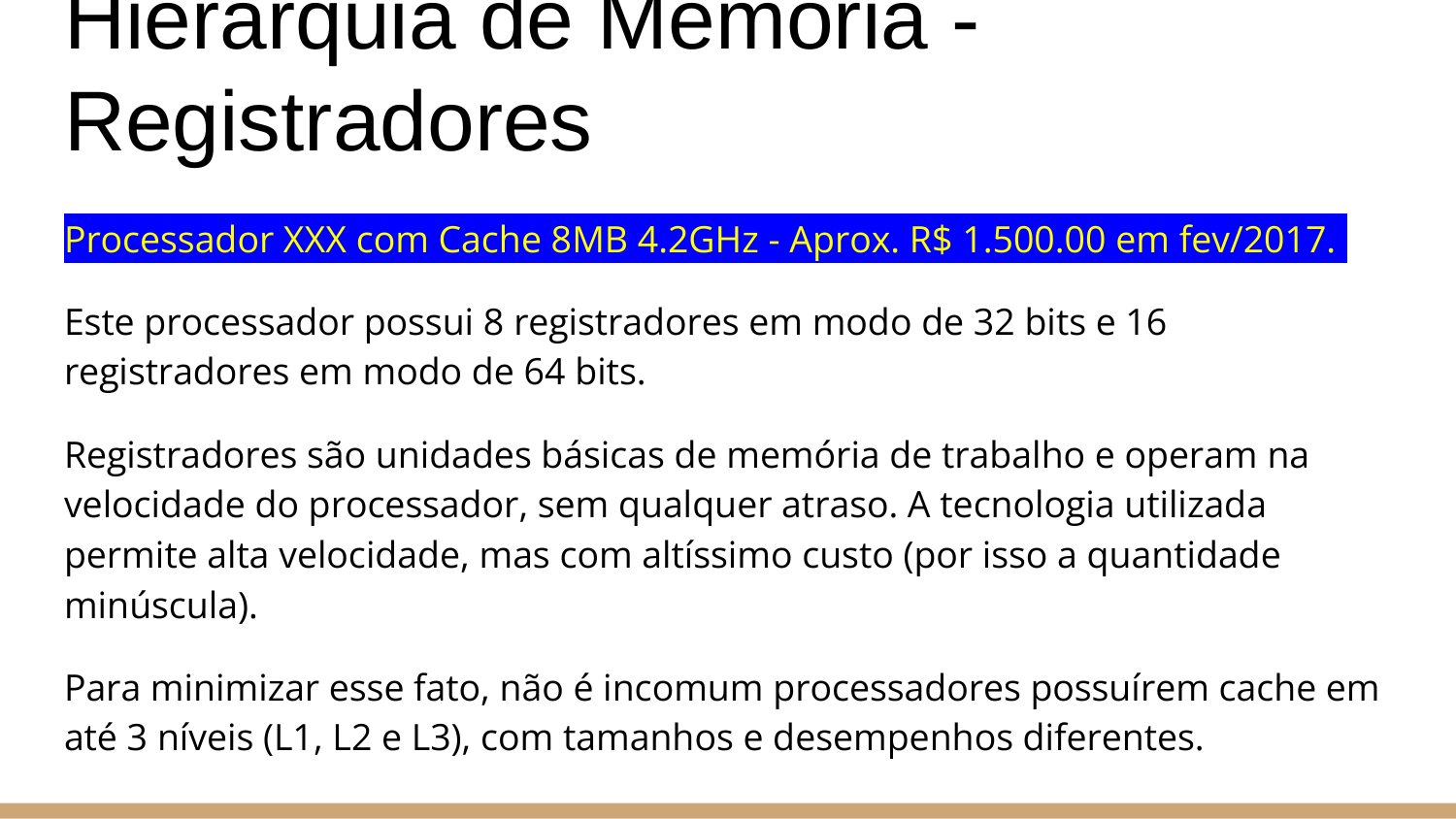

# Hierarquia de Memória - Registradores
Processador XXX com Cache 8MB 4.2GHz - Aprox. R$ 1.500.00 em fev/2017.
Este processador possui 8 registradores em modo de 32 bits e 16 registradores em modo de 64 bits.
Registradores são unidades básicas de memória de trabalho e operam na velocidade do processador, sem qualquer atraso. A tecnologia utilizada permite alta velocidade, mas com altíssimo custo (por isso a quantidade minúscula).
Para minimizar esse fato, não é incomum processadores possuírem cache em até 3 níveis (L1, L2 e L3), com tamanhos e desempenhos diferentes.